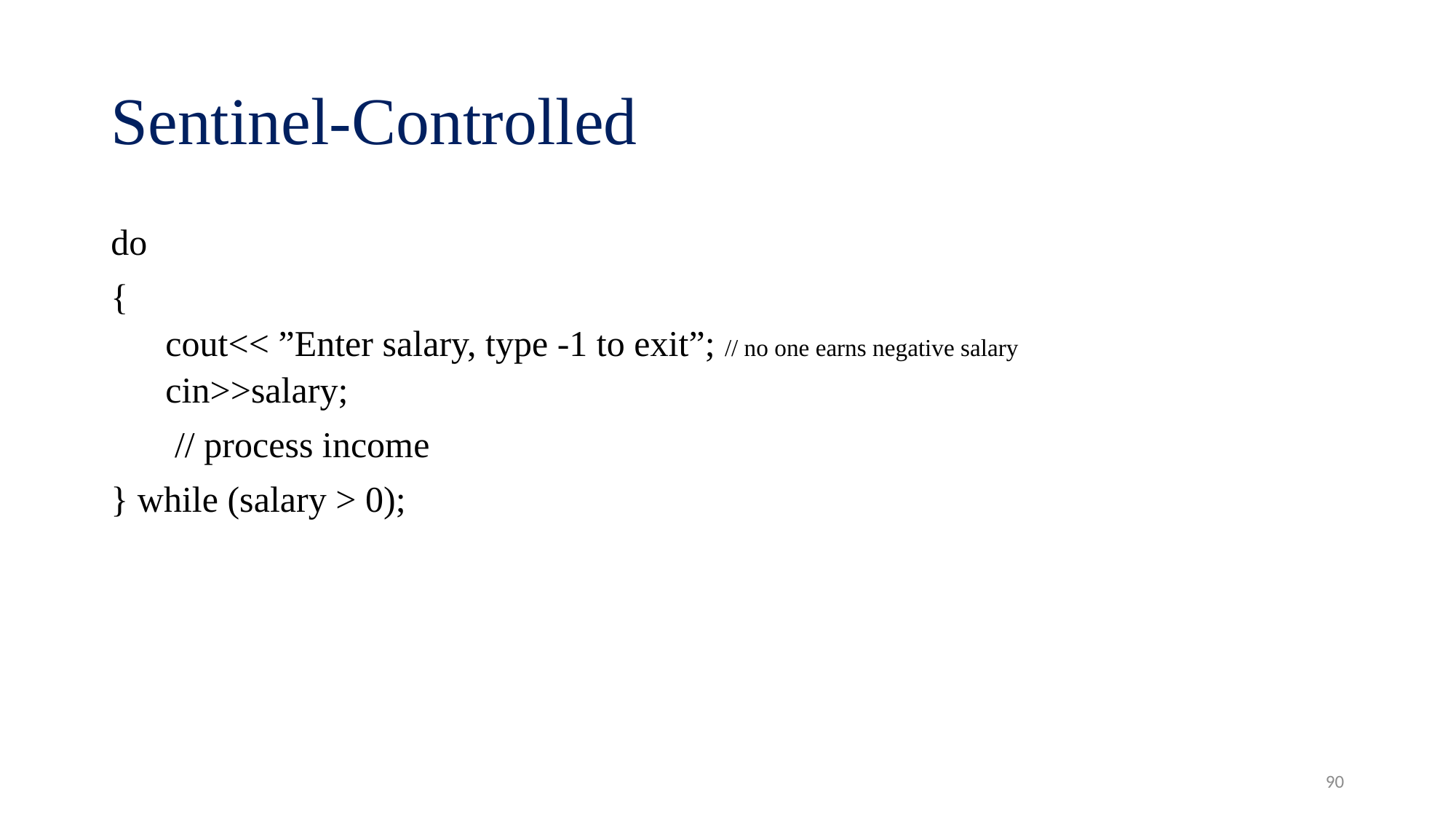

# Sentinel-Controlled
do
{
cout<< ”Enter salary, type -1 to exit”; // no one earns negative salary
cin>>salary;
       // process income
} while (salary > 0);
90